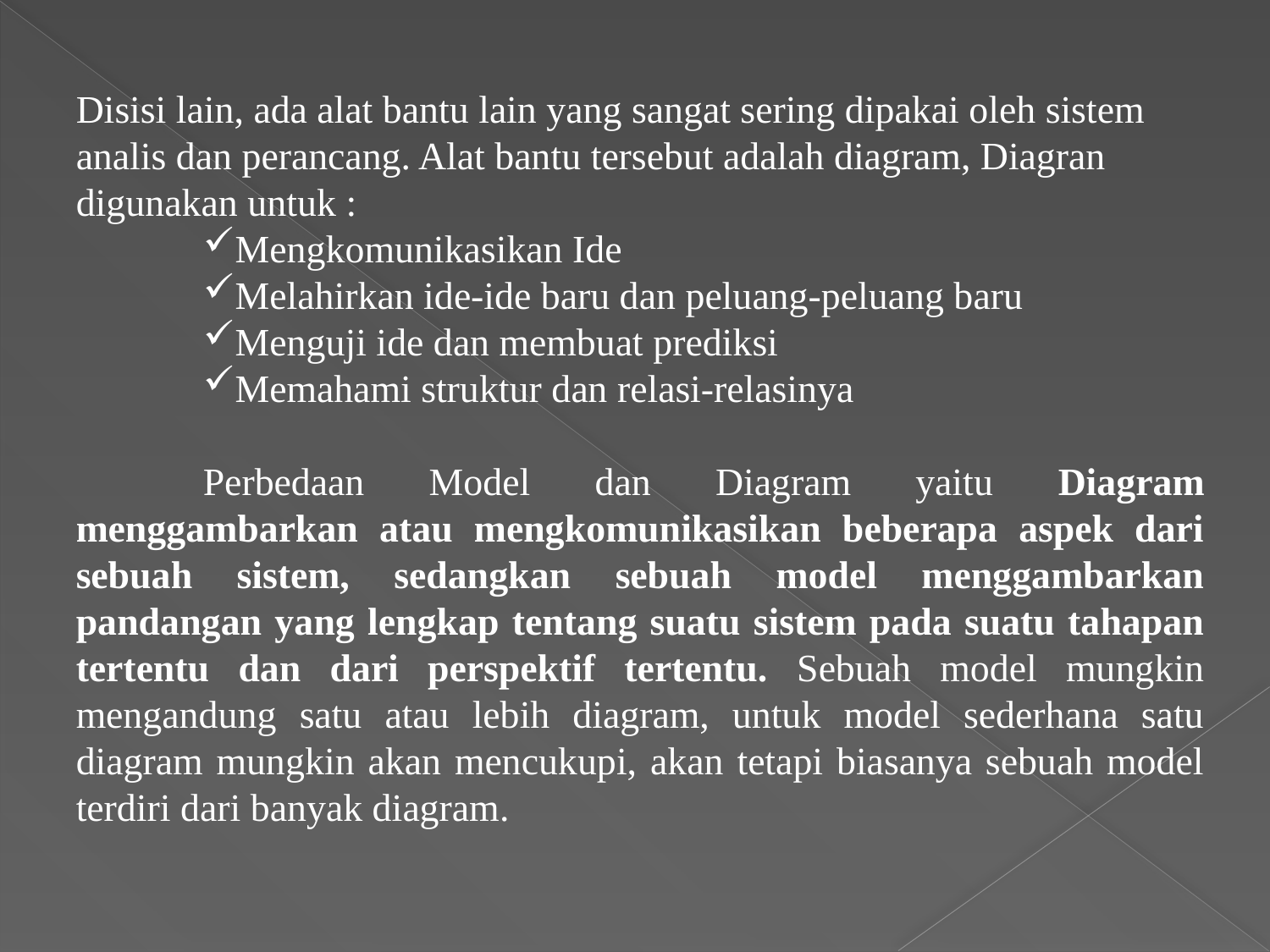

Disisi lain, ada alat bantu lain yang sangat sering dipakai oleh sistem analis dan perancang. Alat bantu tersebut adalah diagram, Diagran digunakan untuk :
Mengkomunikasikan Ide
Melahirkan ide-ide baru dan peluang-peluang baru
Menguji ide dan membuat prediksi
Memahami struktur dan relasi-relasinya

	Perbedaan Model dan Diagram yaitu Diagram menggambarkan atau mengkomunikasikan beberapa aspek dari sebuah sistem, sedangkan sebuah model menggambarkan pandangan yang lengkap tentang suatu sistem pada suatu tahapan tertentu dan dari perspektif tertentu. Sebuah model mungkin mengandung satu atau lebih diagram, untuk model sederhana satu diagram mungkin akan mencukupi, akan tetapi biasanya sebuah model terdiri dari banyak diagram.